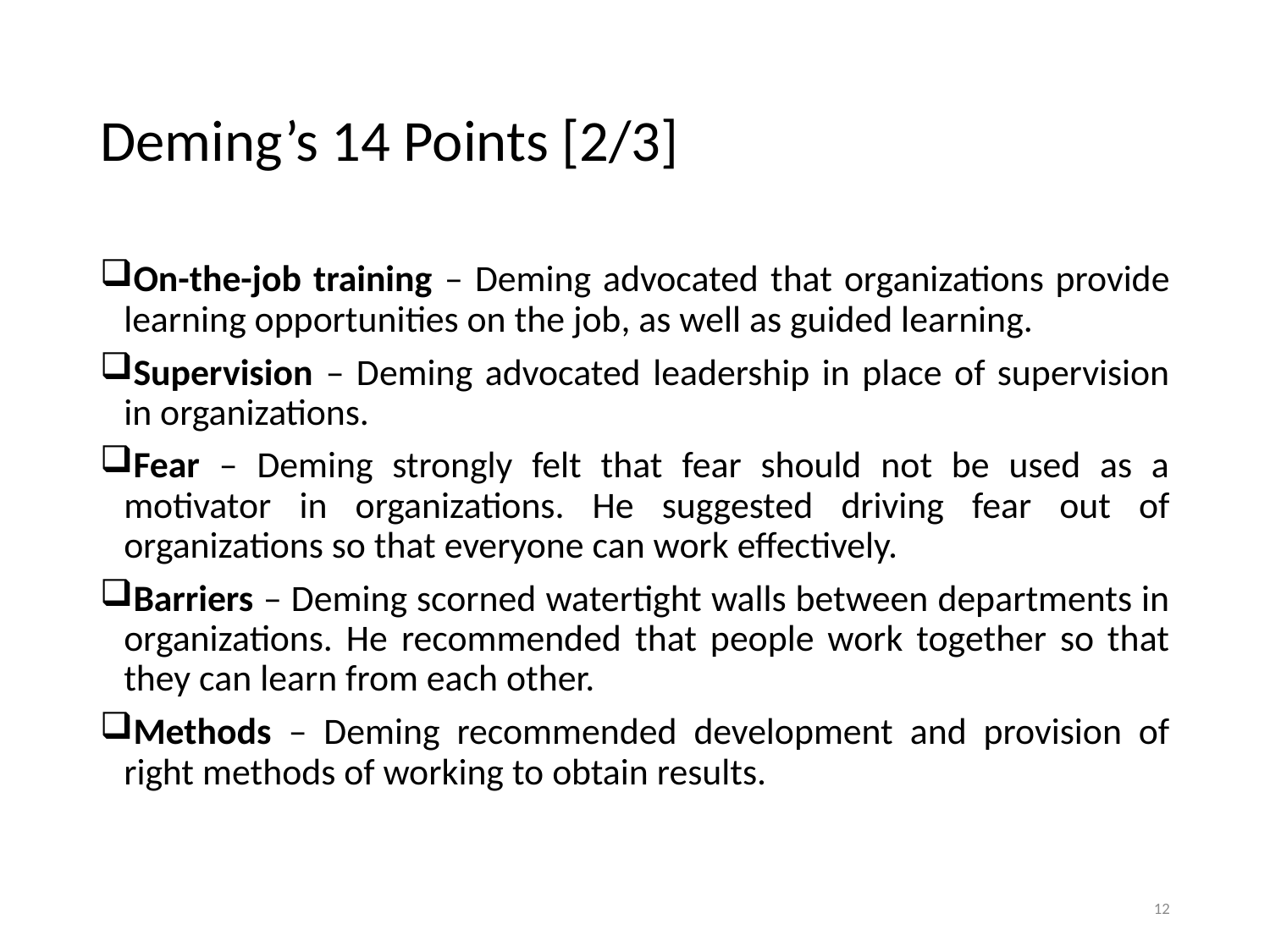

# Deming’s 14 Points [2/3]
On-the-job training – Deming advocated that organizations provide learning opportunities on the job, as well as guided learning.
Supervision – Deming advocated leadership in place of supervision in organizations.
Fear – Deming strongly felt that fear should not be used as a motivator in organizations. He suggested driving fear out of organizations so that everyone can work effectively.
Barriers – Deming scorned watertight walls between departments in organizations. He recommended that people work together so that they can learn from each other.
Methods – Deming recommended development and provision of right methods of working to obtain results.
12